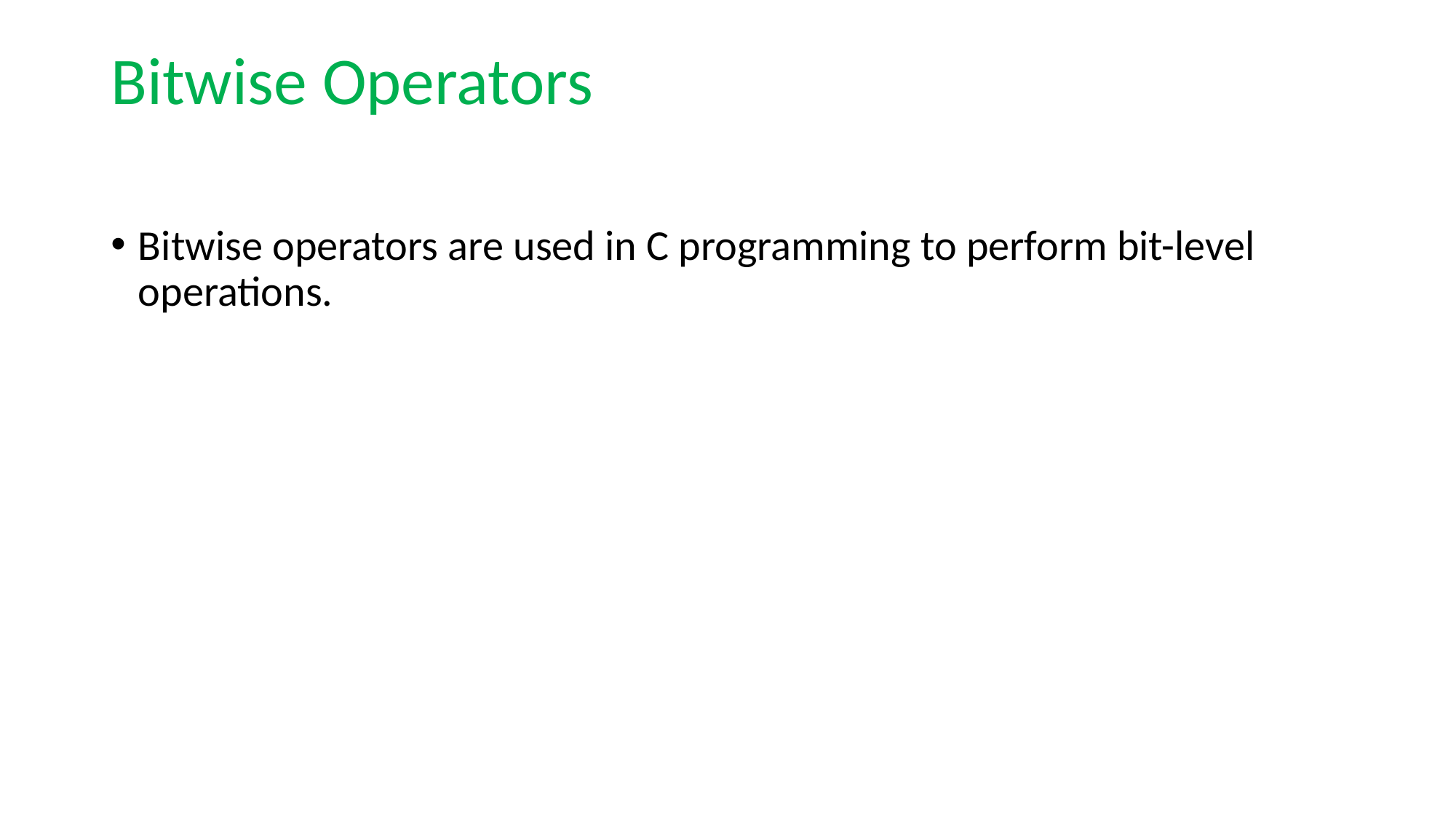

# Bitwise Operators
Bitwise operators are used in C programming to perform bit-level operations.